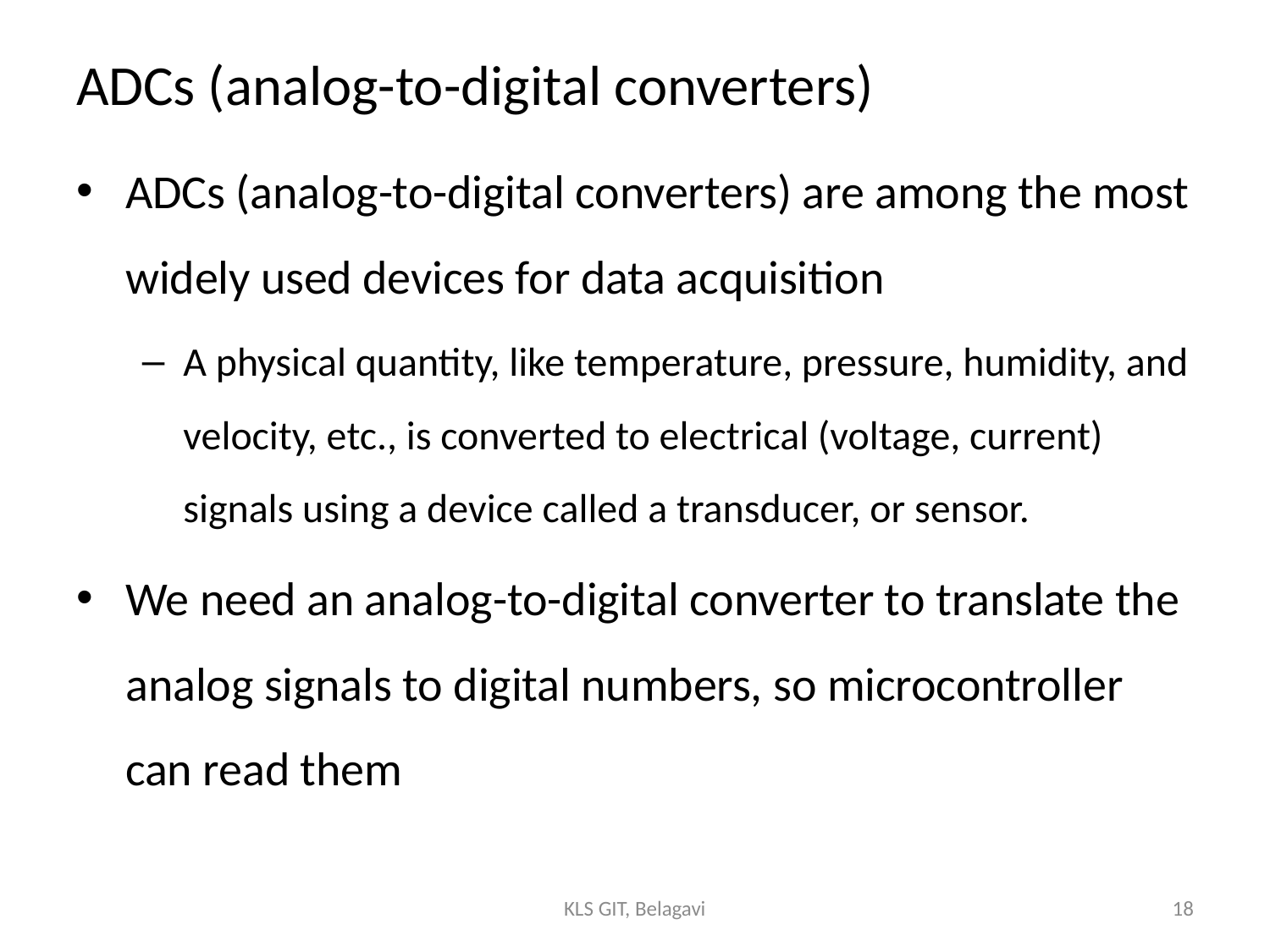

# ADCs (analog-to-digital converters)
ADCs (analog-to-digital converters) are among the most widely used devices for data acquisition
A physical quantity, like temperature, pressure, humidity, and velocity, etc., is converted to electrical (voltage, current) signals using a device called a transducer, or sensor.
We need an analog-to-digital converter to translate the analog signals to digital numbers, so microcontroller can read them
KLS GIT, Belagavi
18